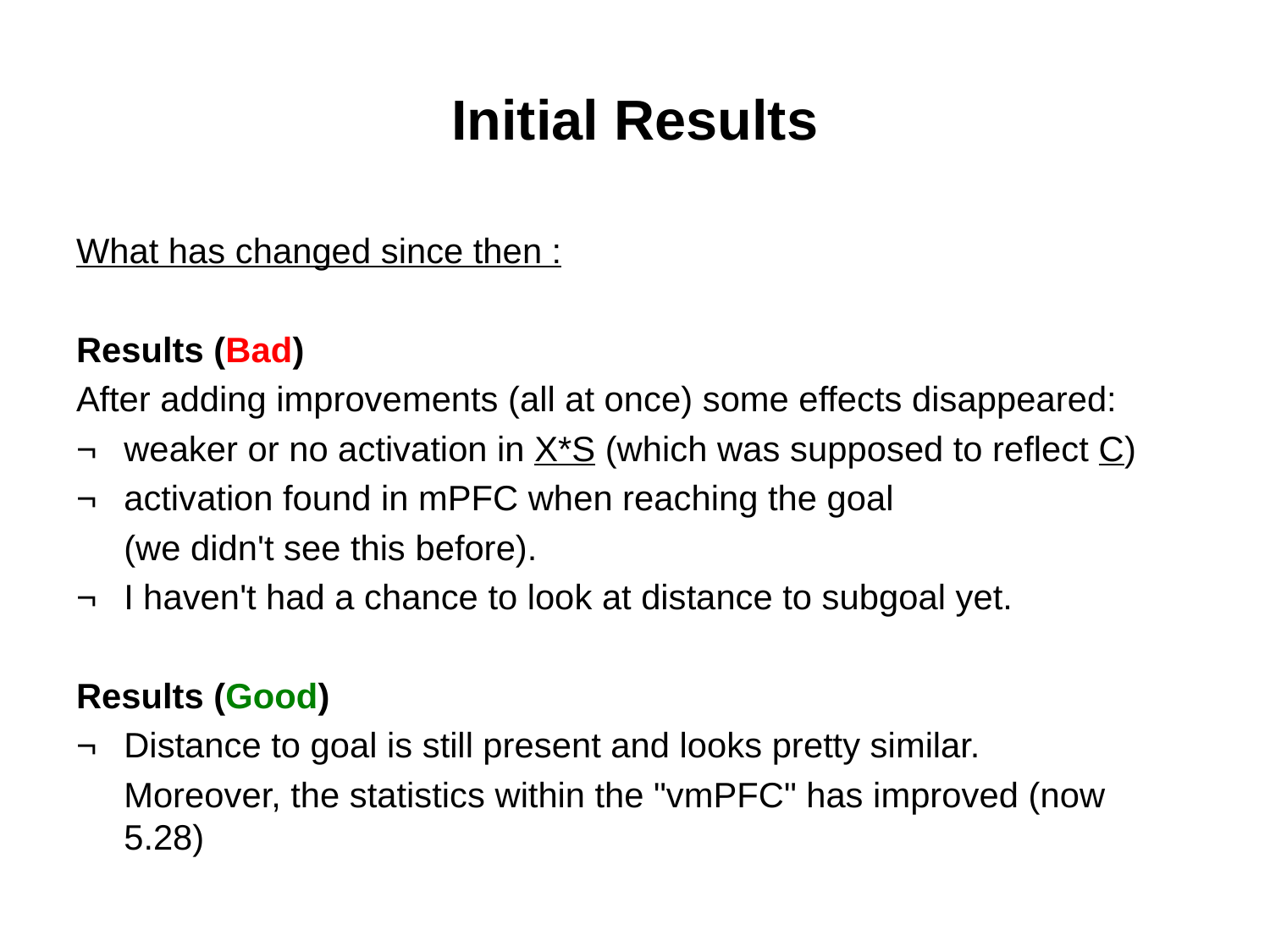

# Initial Results
What has changed since then :

Results (Bad)
After adding improvements (all at once) some effects disappeared:
¬	weaker or no activation in X*S (which was supposed to reflect C)
¬	activation found in mPFC when reaching the goal
	(we didn't see this before).
¬	I haven't had a chance to look at distance to subgoal yet.

Results (Good)
¬	Distance to goal is still present and looks pretty similar.
	Moreover, the statistics within the "vmPFC" has improved (now 5.28)